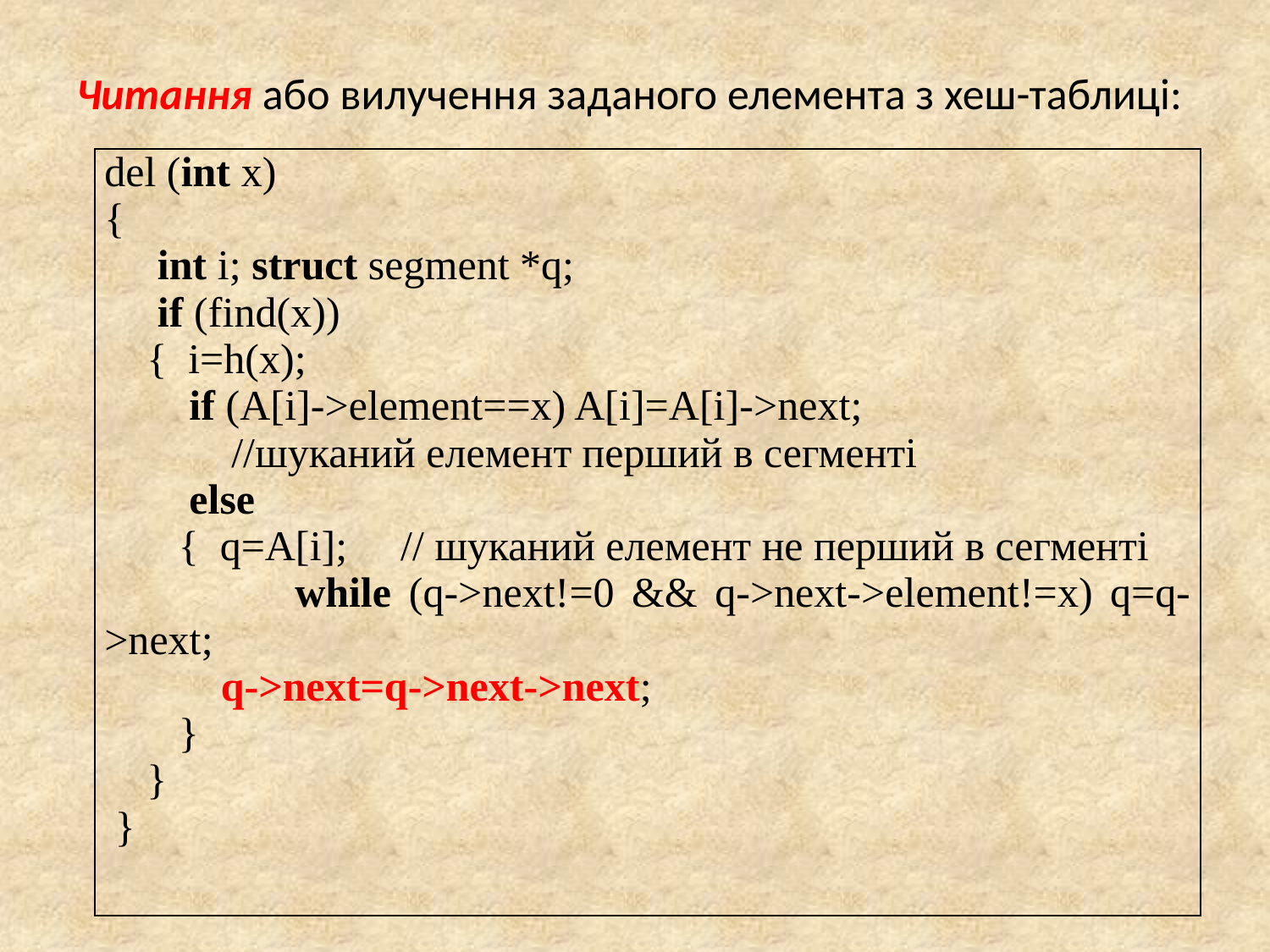

Читання або вилучення заданого елемента з хеш-таблиці:
| del (int x) { int i; struct segment \*q; if (find(x)) { i=h(x); if (A[i]->element==x) A[i]=A[i]->next; //шуканий елемент перший в сегменті else { q=A[i]; // шуканий елемент не перший в сегменті while (q->next!=0 && q->next->element!=x) q=q->next; q->next=q->next->next; } } } |
| --- |